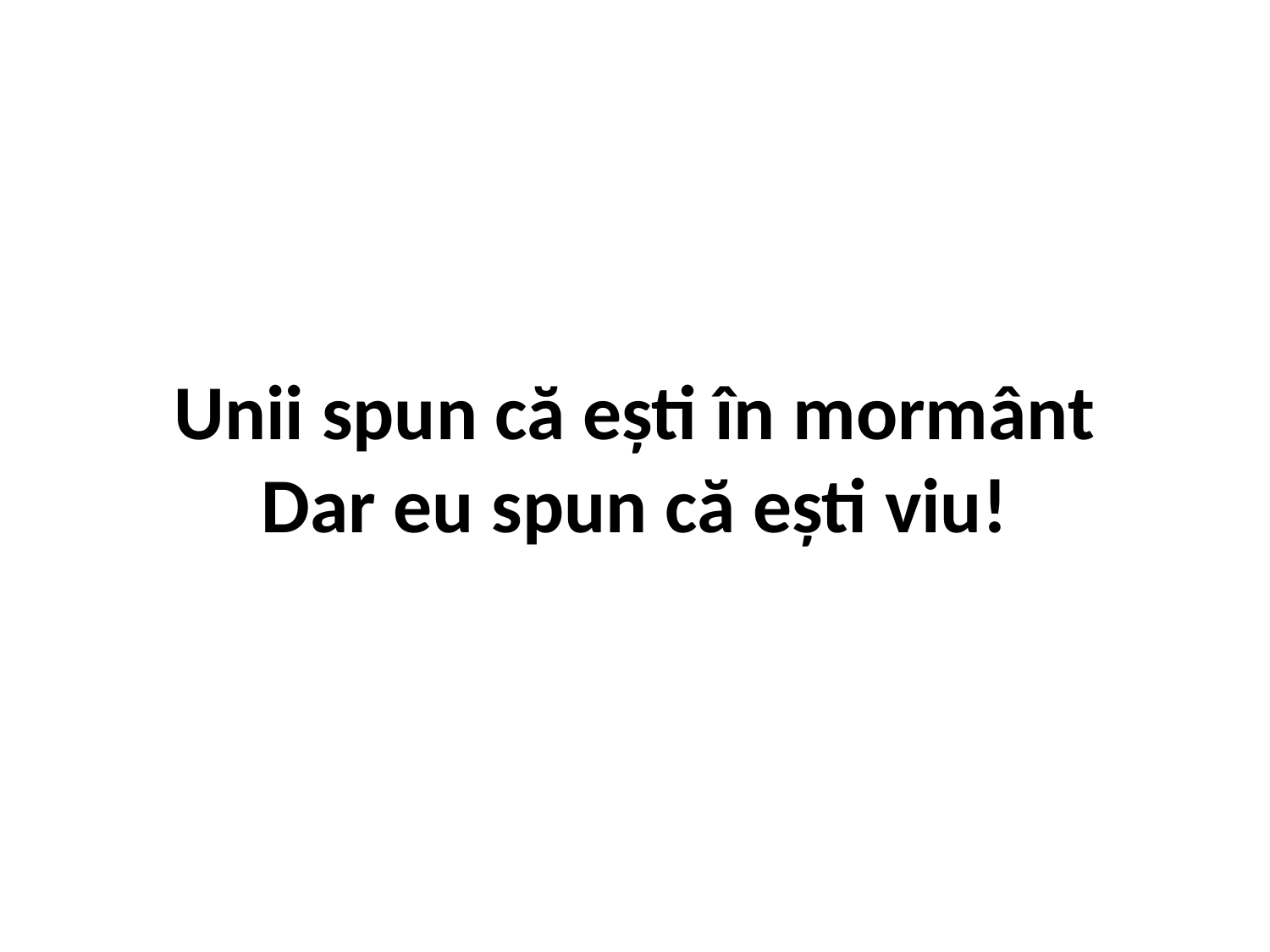

# Unii spun că ești în mormânt Dar eu spun că ești viu!